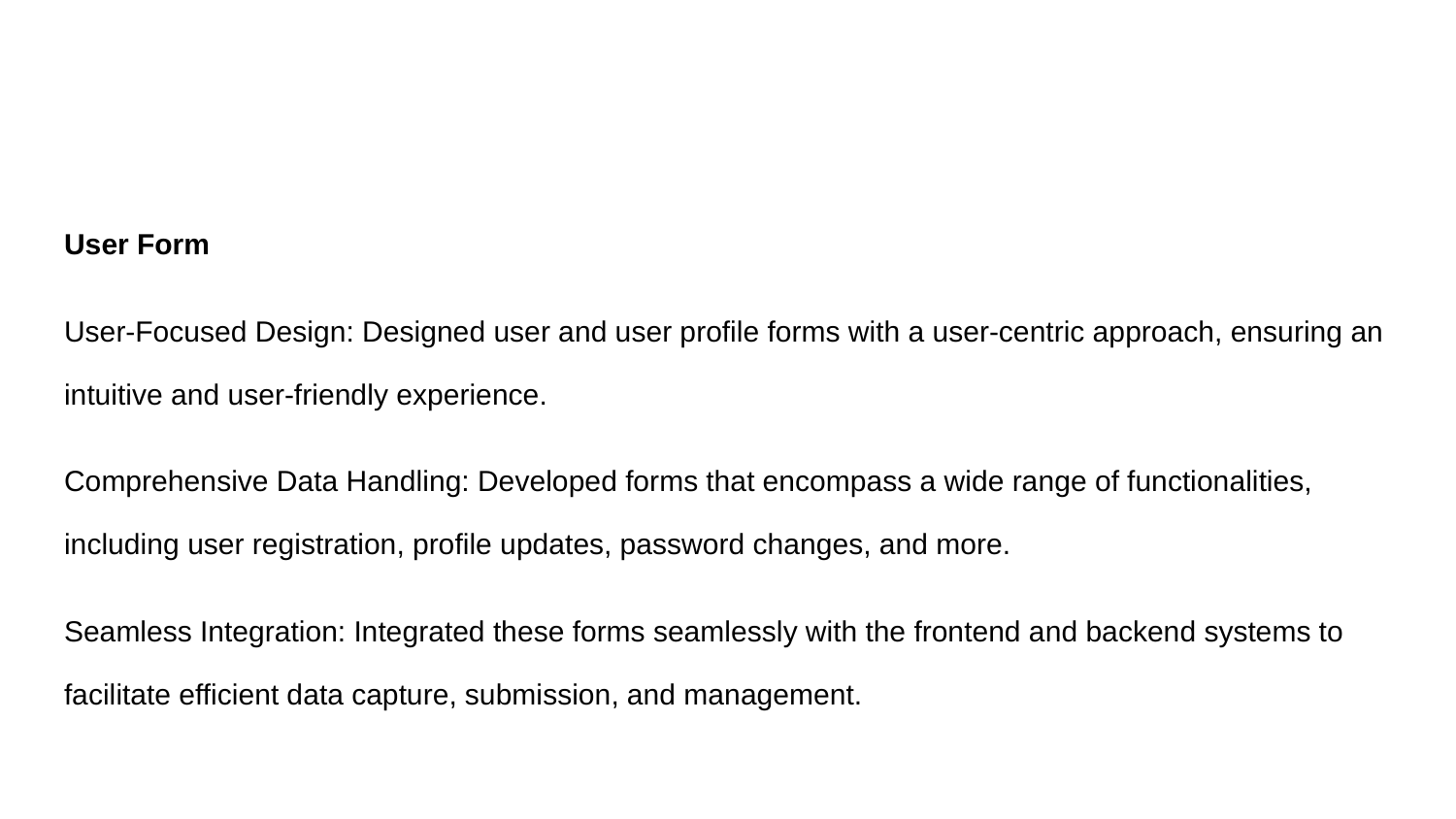

#
User Form
User-Focused Design: Designed user and user profile forms with a user-centric approach, ensuring an intuitive and user-friendly experience.
Comprehensive Data Handling: Developed forms that encompass a wide range of functionalities, including user registration, profile updates, password changes, and more.
Seamless Integration: Integrated these forms seamlessly with the frontend and backend systems to facilitate efficient data capture, submission, and management.